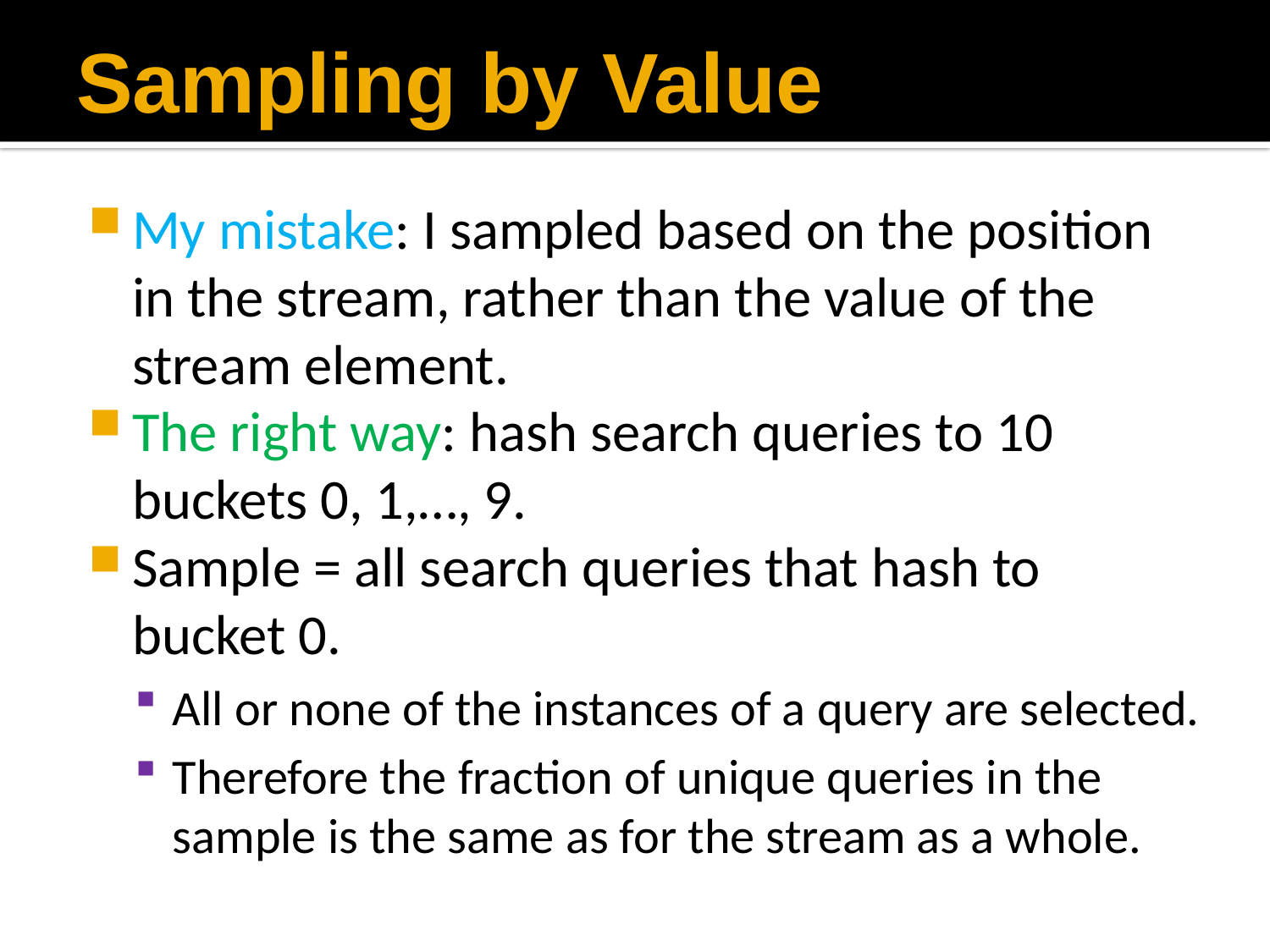

# Sampling by Value
My mistake: I sampled based on the position in the stream, rather than the value of the stream element.
The right way: hash search queries to 10 buckets 0, 1,…, 9.
Sample = all search queries that hash to bucket 0.
All or none of the instances of a query are selected.
Therefore the fraction of unique queries in the sample is the same as for the stream as a whole.
16